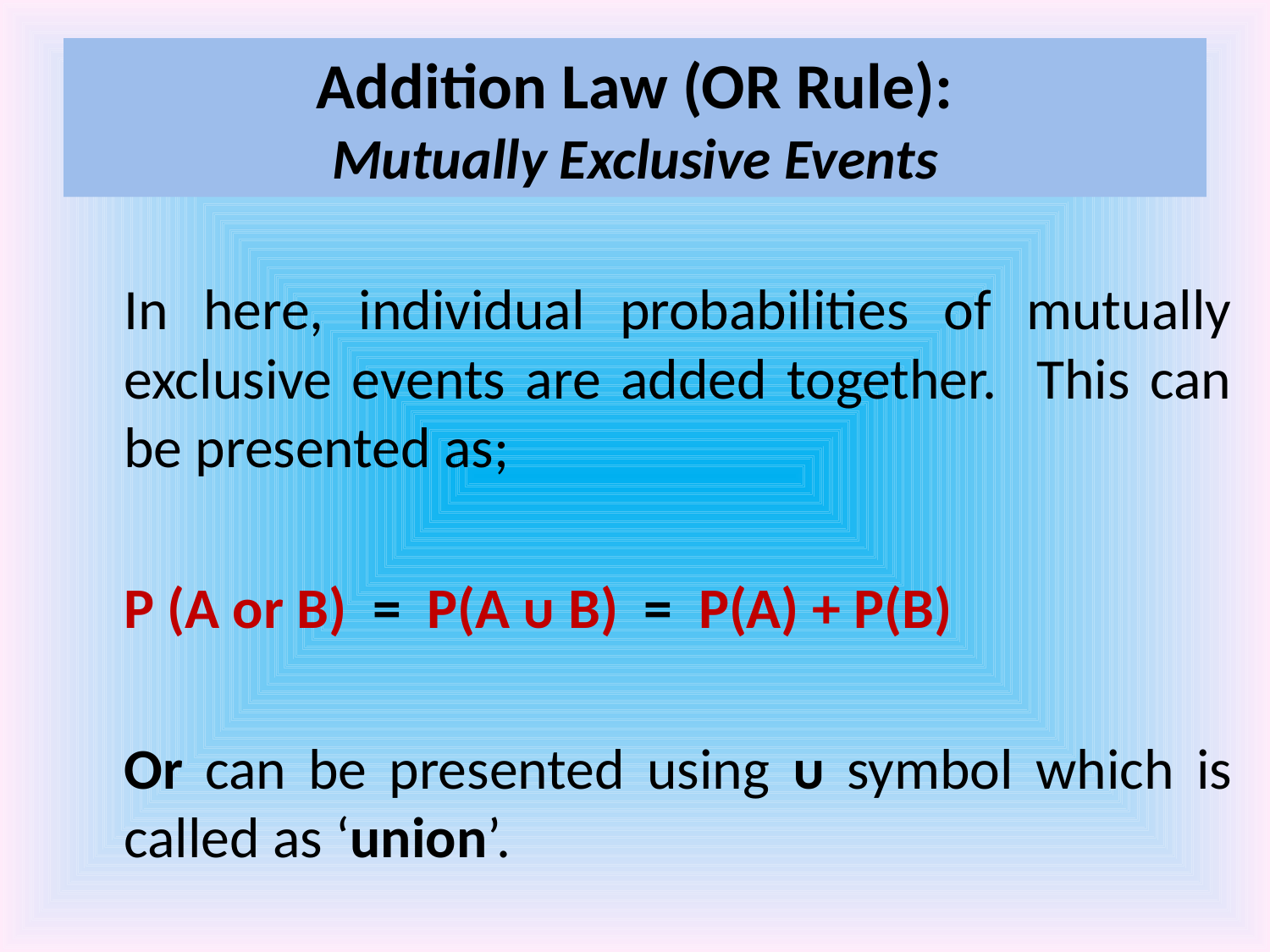

# Addition Law (OR Rule): Mutually Exclusive Events

	In here, individual probabilities of mutually exclusive events are added together.  This can be presented as;

		P (A or B)  =  P(A ᴜ B)  =  P(A) + P(B)

	Or can be presented using ᴜ symbol which is called as ‘union’.